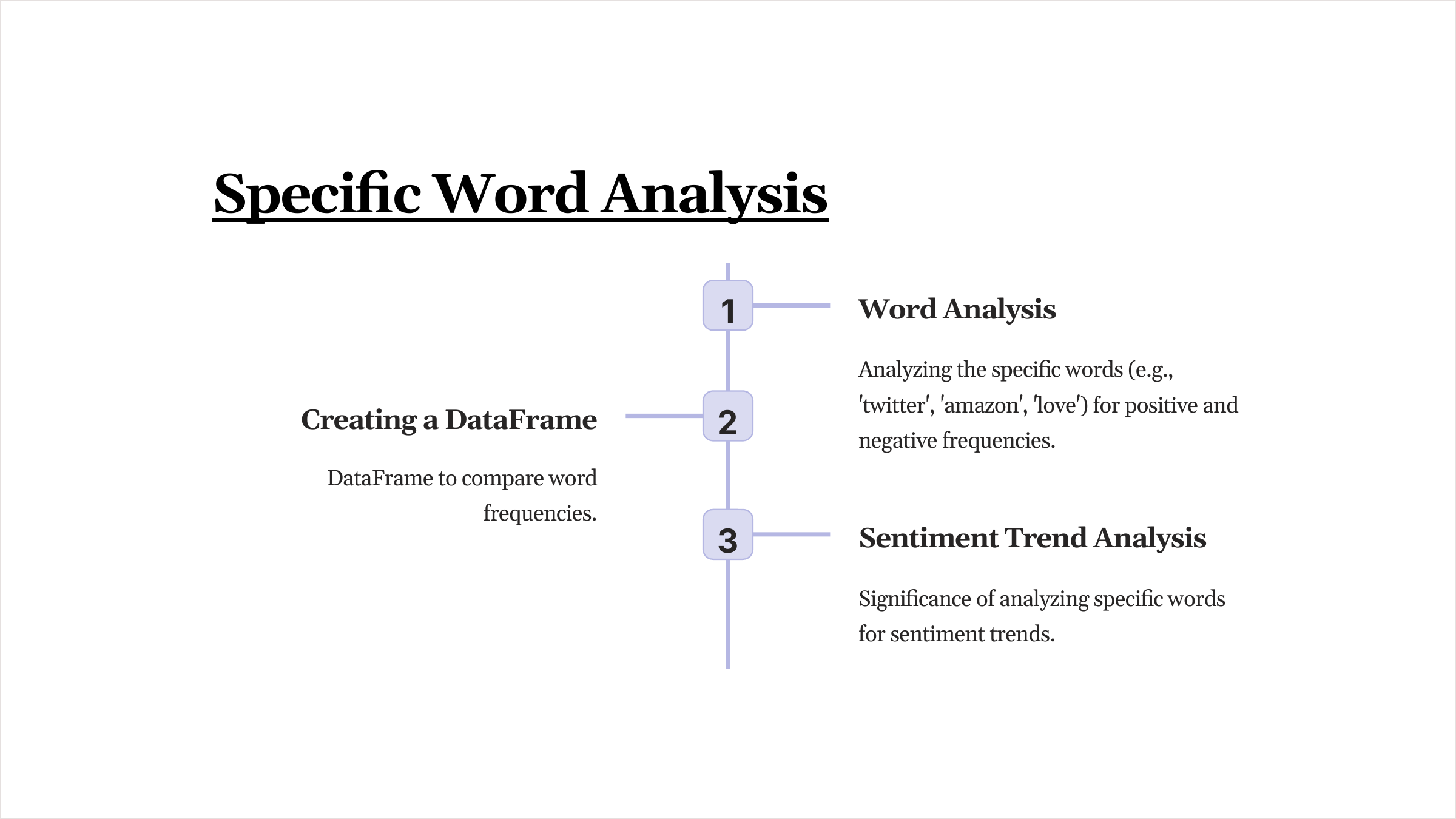

Specific Word Analysis

1
Word Analysis

Analyzing the specific words (e.g., 'twitter', 'amazon', 'love') for positive and negative frequencies.

2
Creating a DataFrame

DataFrame to compare word frequencies.

3
Sentiment Trend Analysis

Significance of analyzing specific words for sentiment trends.